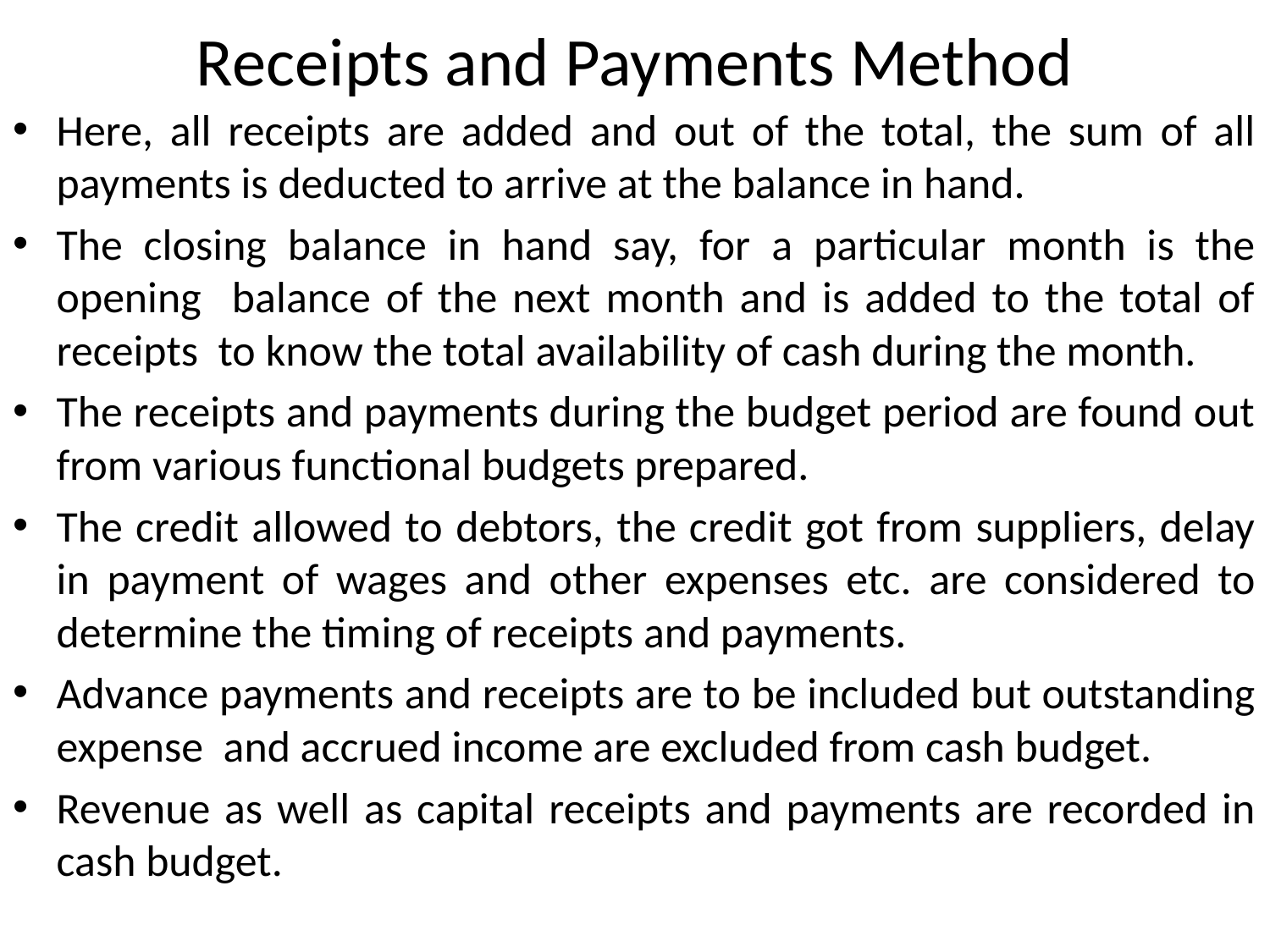

# Receipts and Payments Method
Here, all receipts are added and out of the total, the sum of all payments is deducted to arrive at the balance in hand.
The closing balance in hand say, for a particular month is the opening  balance of the next month and is added to the total of receipts  to know the total availability of cash during the month.
The receipts and payments during the budget period are found out from various functional budgets prepared.
The credit allowed to debtors, the credit got from suppliers, delay in payment of wages and other expenses etc. are considered to determine the timing of receipts and payments.
Advance payments and receipts are to be included but outstanding expense  and accrued income are excluded from cash budget.
Revenue as well as capital receipts and payments are recorded in cash budget.